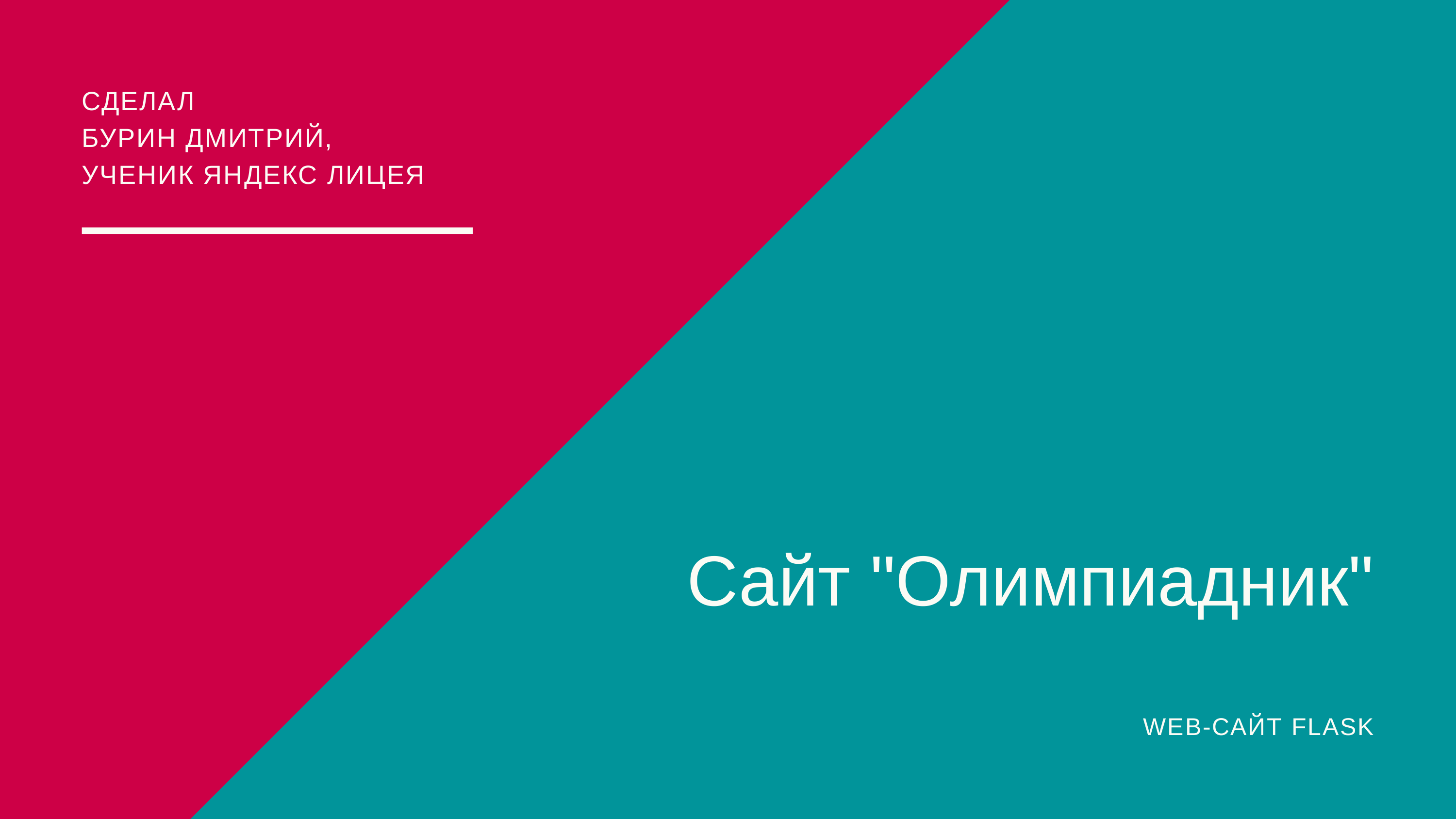

СДЕЛАЛ
БУРИН ДМИТРИЙ,
УЧЕНИК ЯНДЕКС ЛИЦЕЯ

Сайт "Олимпиадник"
WEB-САЙТ FLASK